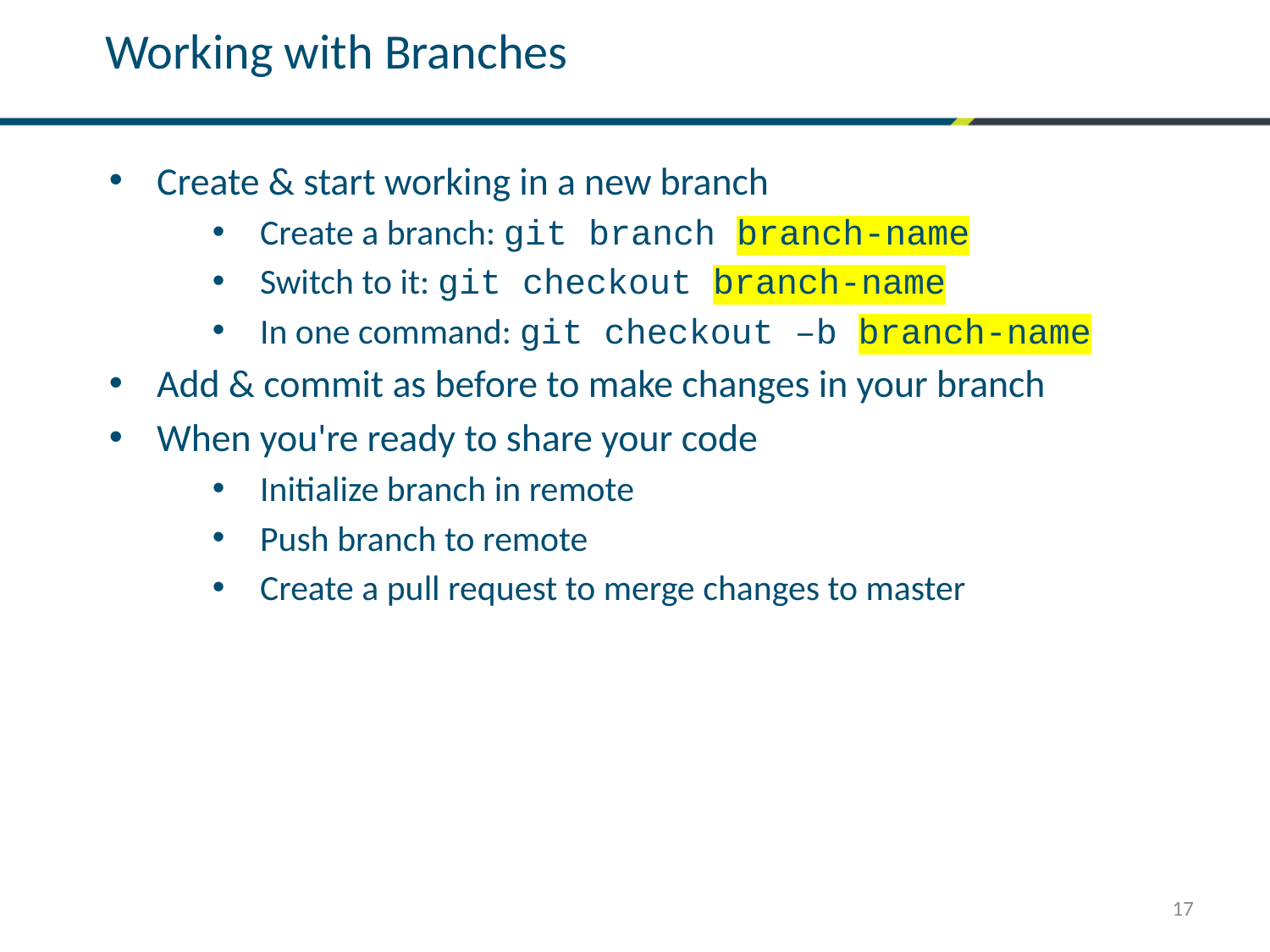

Working with Branches
Create & start working in a new branch
Create a branch: git branch branch-name
Switch to it: git checkout branch-name
In one command: git checkout –b branch-name
Add & commit as before to make changes in your branch
When you're ready to share your code
Initialize branch in remote
Push branch to remote
Create a pull request to merge changes to master
17